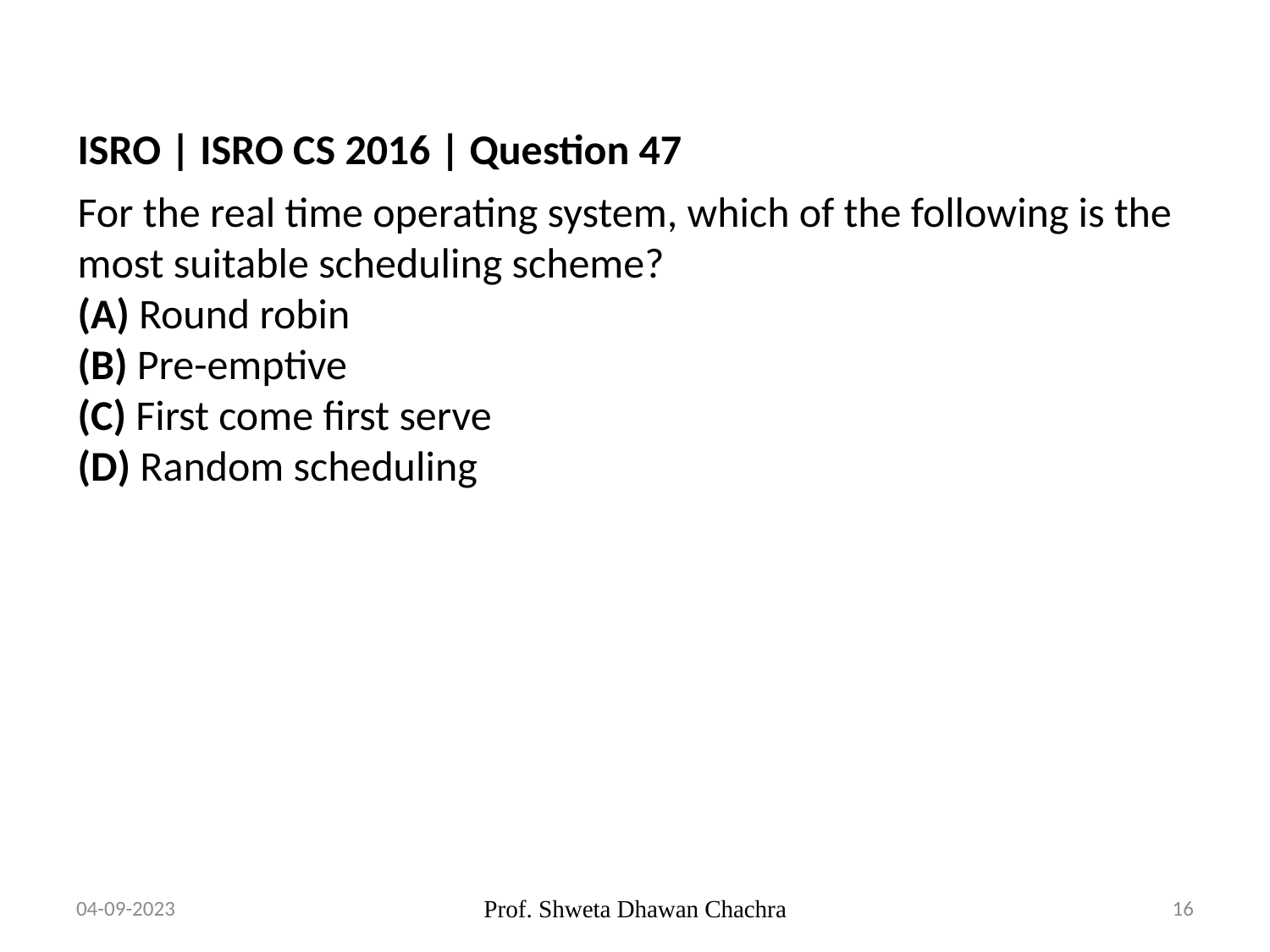

ISRO | ISRO CS 2016 | Question 47
For the real time operating system, which of the following is the most suitable scheduling scheme?
(A) Round robin
(B) Pre-emptive
(C) First come first serve
(D) Random scheduling

04-09-2023
Prof. Shweta Dhawan Chachra
16